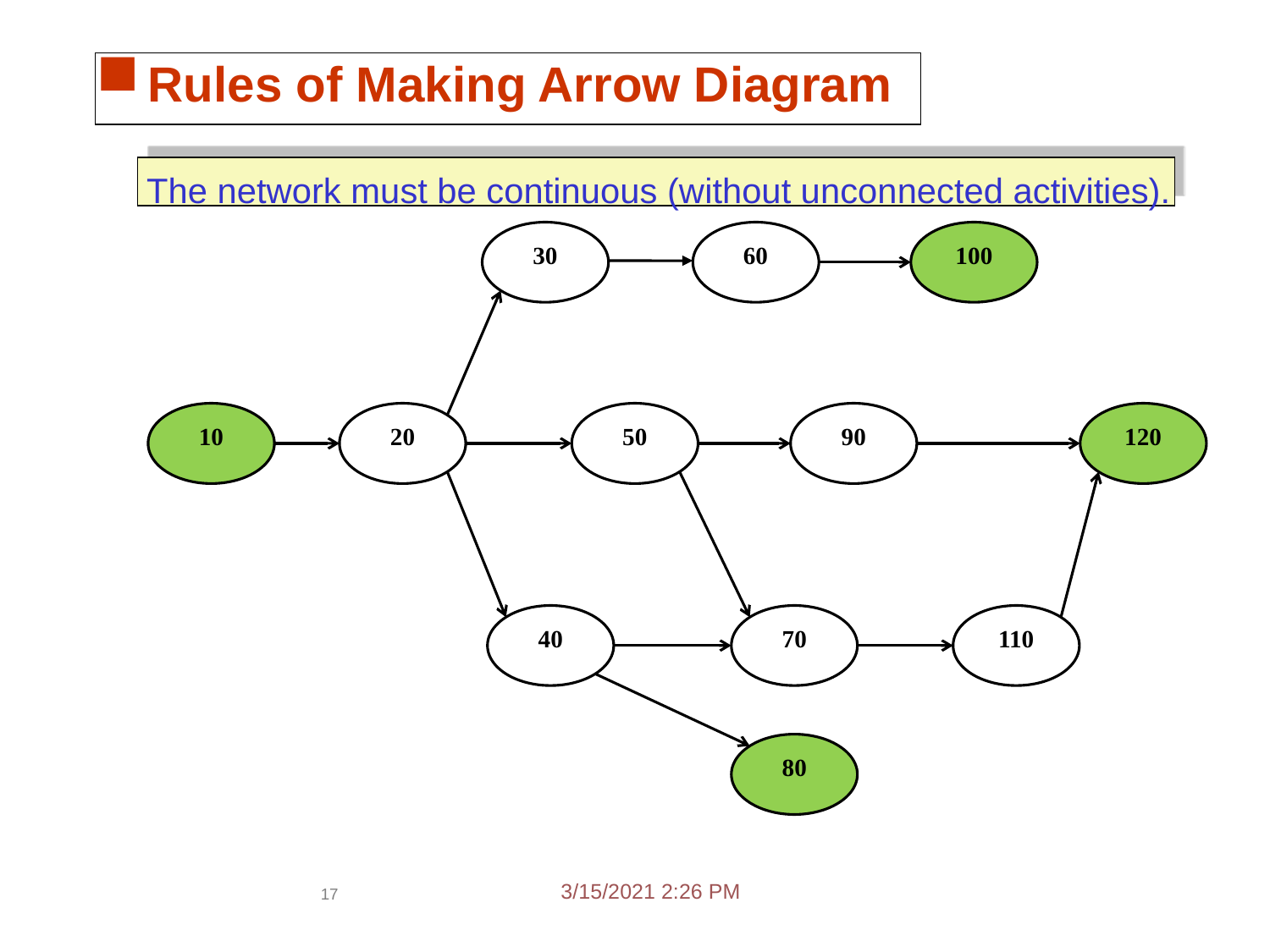

Rules of Making Arrow Diagram
The network must be continuous (without unconnected activities).
30
60
100

10
20
50
90
120
40
70
110
80
3/15/2021 2:26 PM
17